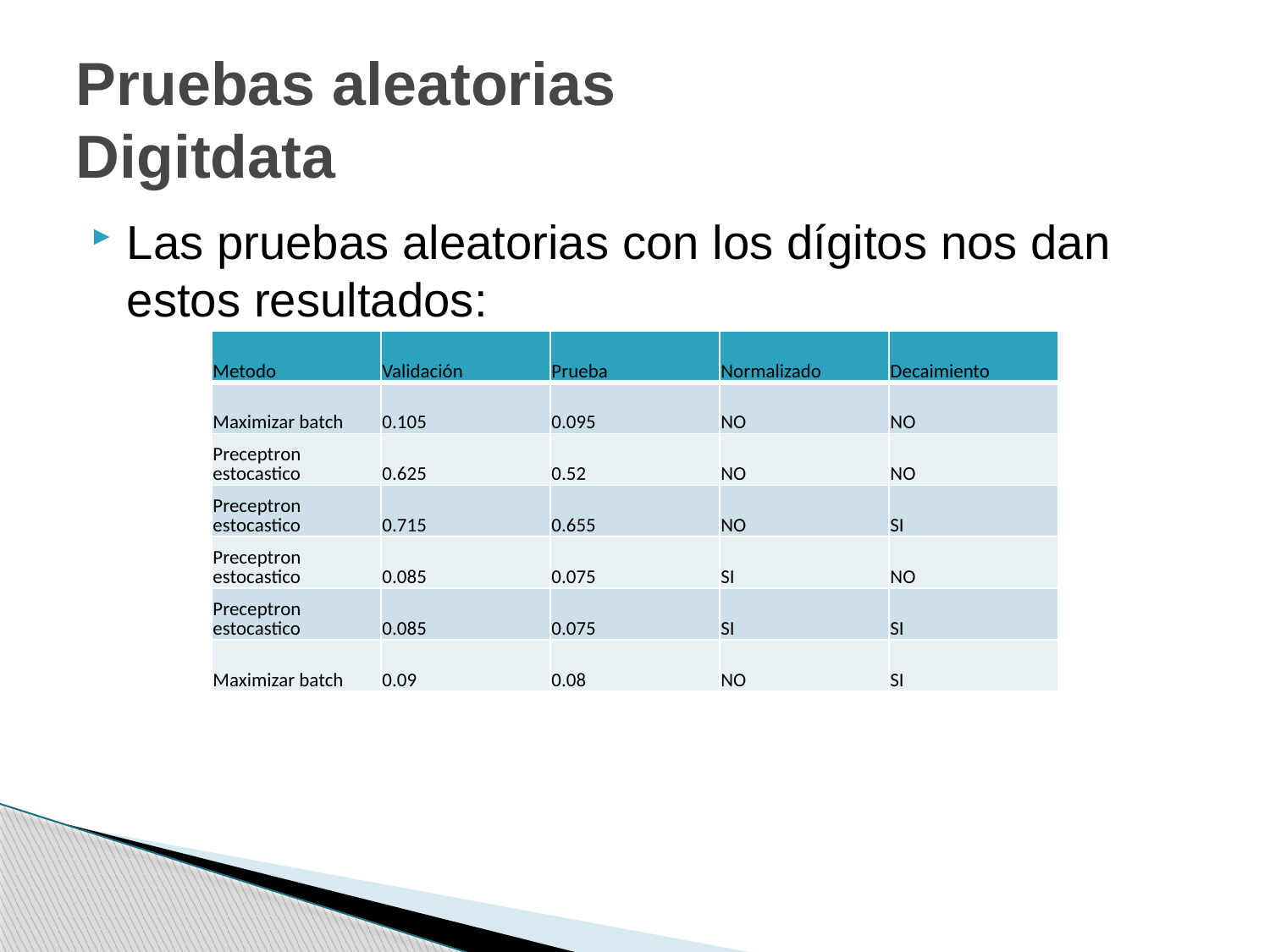

# Pruebas aleatorias Digitdata
Las pruebas aleatorias con los dígitos nos dan estos resultados:
| Metodo | Validación | Prueba | Normalizado | Decaimiento |
| --- | --- | --- | --- | --- |
| Maximizar batch | 0.105 | 0.095 | NO | NO |
| Preceptron estocastico | 0.625 | 0.52 | NO | NO |
| Preceptron estocastico | 0.715 | 0.655 | NO | SI |
| Preceptron estocastico | 0.085 | 0.075 | SI | NO |
| Preceptron estocastico | 0.085 | 0.075 | SI | SI |
| Maximizar batch | 0.09 | 0.08 | NO | SI |